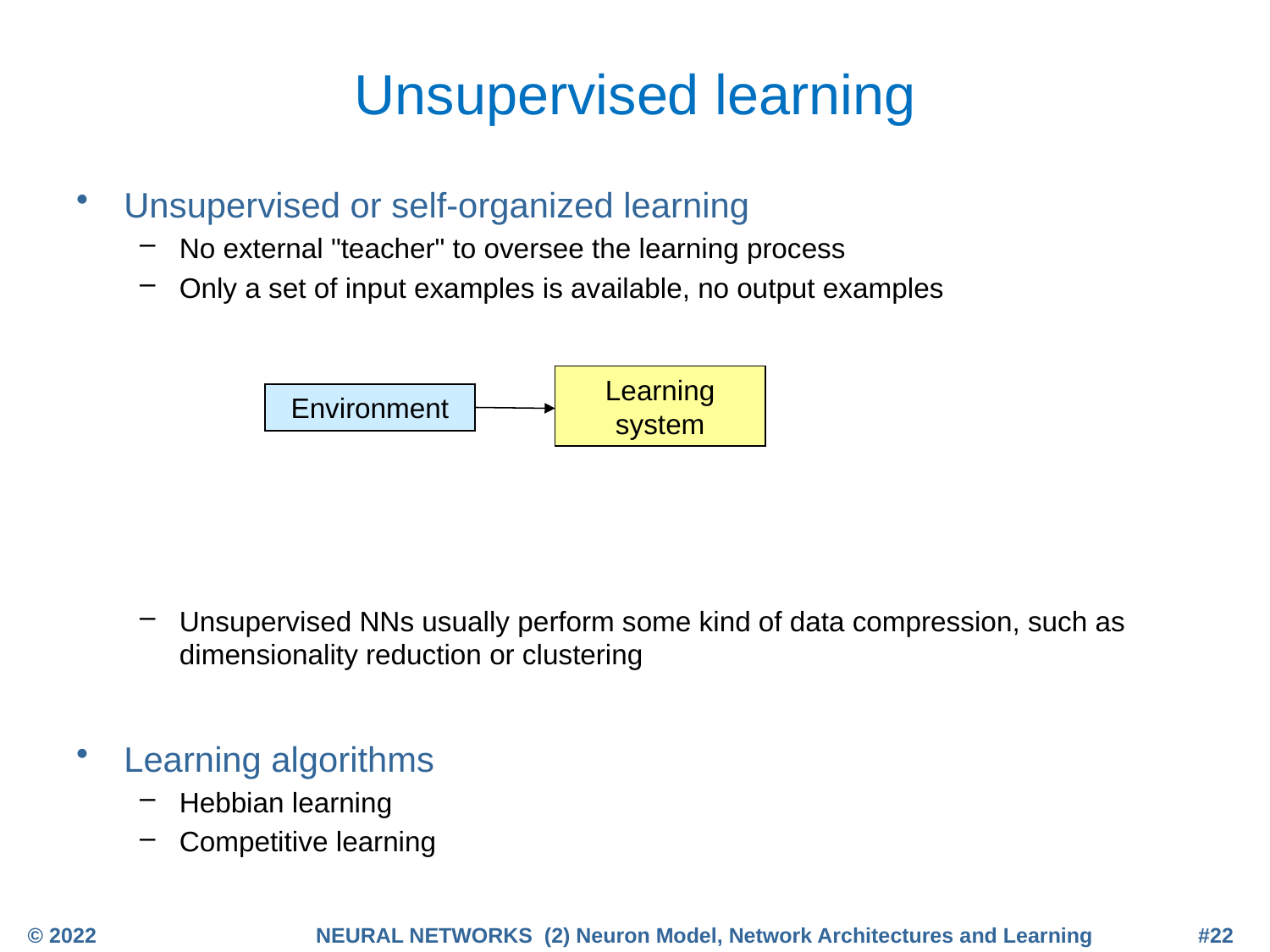

# Unsupervised learning
Unsupervised or self-organized learning
No external "teacher" to oversee the learning process
Only a set of input examples is available, no output examples

Unsupervised NNs usually perform some kind of data compression, such as dimensionality reduction or clustering

Learning algorithms
Hebbian learning
Competitive learning

Learning system
Environment
© 2022
NEURAL NETWORKS  (2) Neuron Model, Network Architectures and Learning
#22